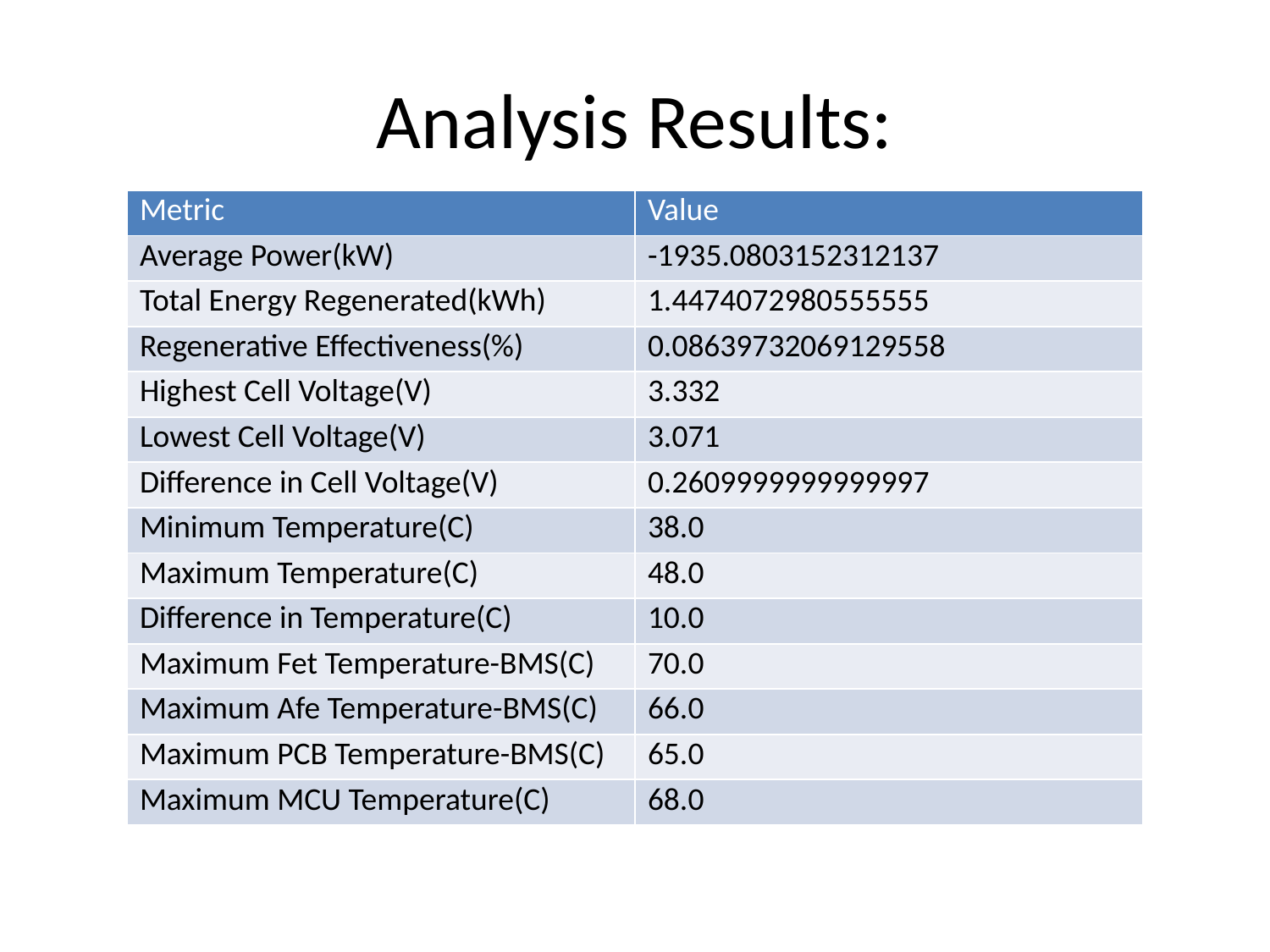

# Analysis Results:
| Metric | Value |
| --- | --- |
| Average Power(kW) | -1935.0803152312137 |
| Total Energy Regenerated(kWh) | 1.4474072980555555 |
| Regenerative Effectiveness(%) | 0.08639732069129558 |
| Highest Cell Voltage(V) | 3.332 |
| Lowest Cell Voltage(V) | 3.071 |
| Difference in Cell Voltage(V) | 0.2609999999999997 |
| Minimum Temperature(C) | 38.0 |
| Maximum Temperature(C) | 48.0 |
| Difference in Temperature(C) | 10.0 |
| Maximum Fet Temperature-BMS(C) | 70.0 |
| Maximum Afe Temperature-BMS(C) | 66.0 |
| Maximum PCB Temperature-BMS(C) | 65.0 |
| Maximum MCU Temperature(C) | 68.0 |